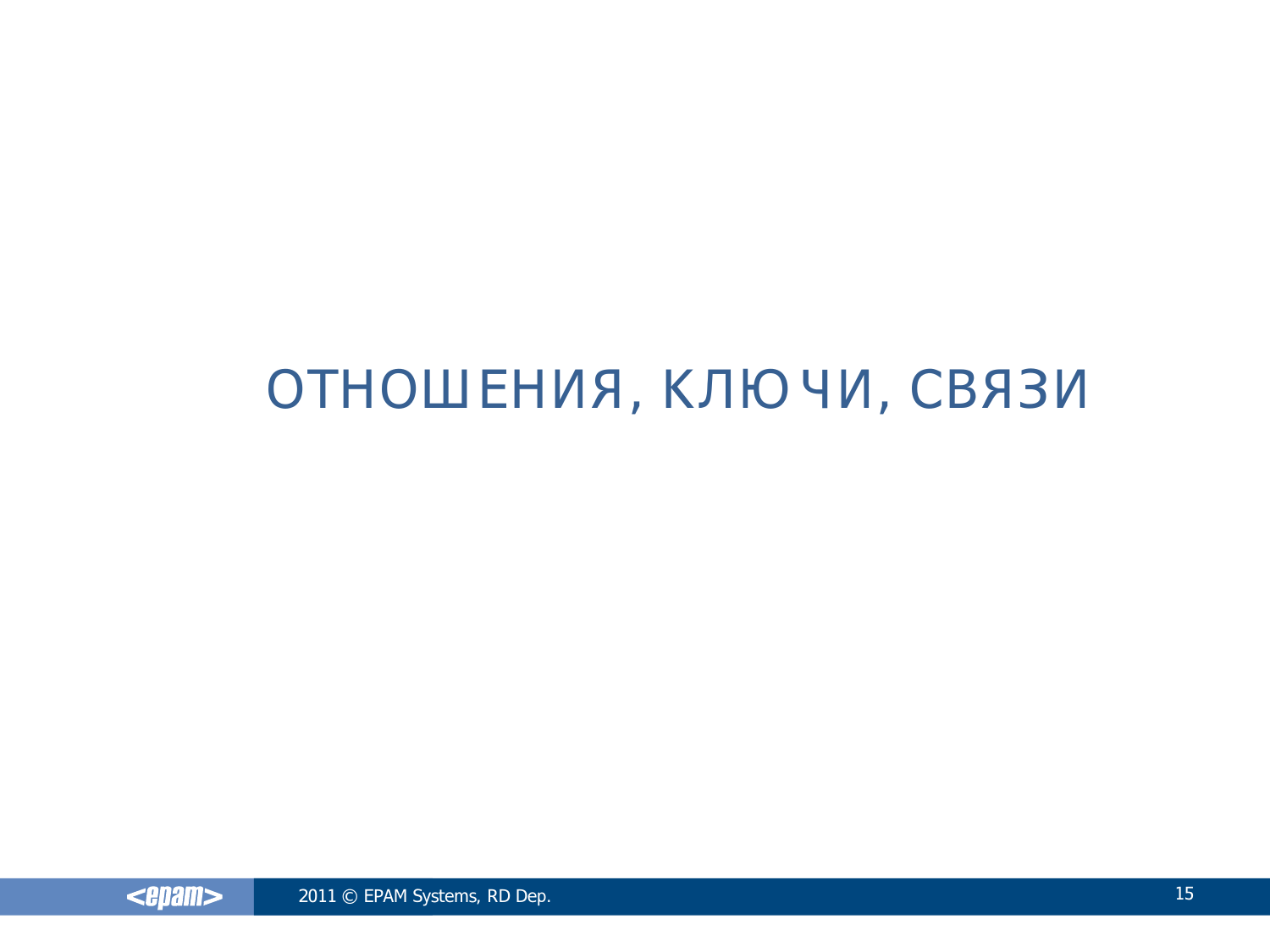

# Отношения, ключи, связи
15
2011 © EPAM Systems, RD Dep.